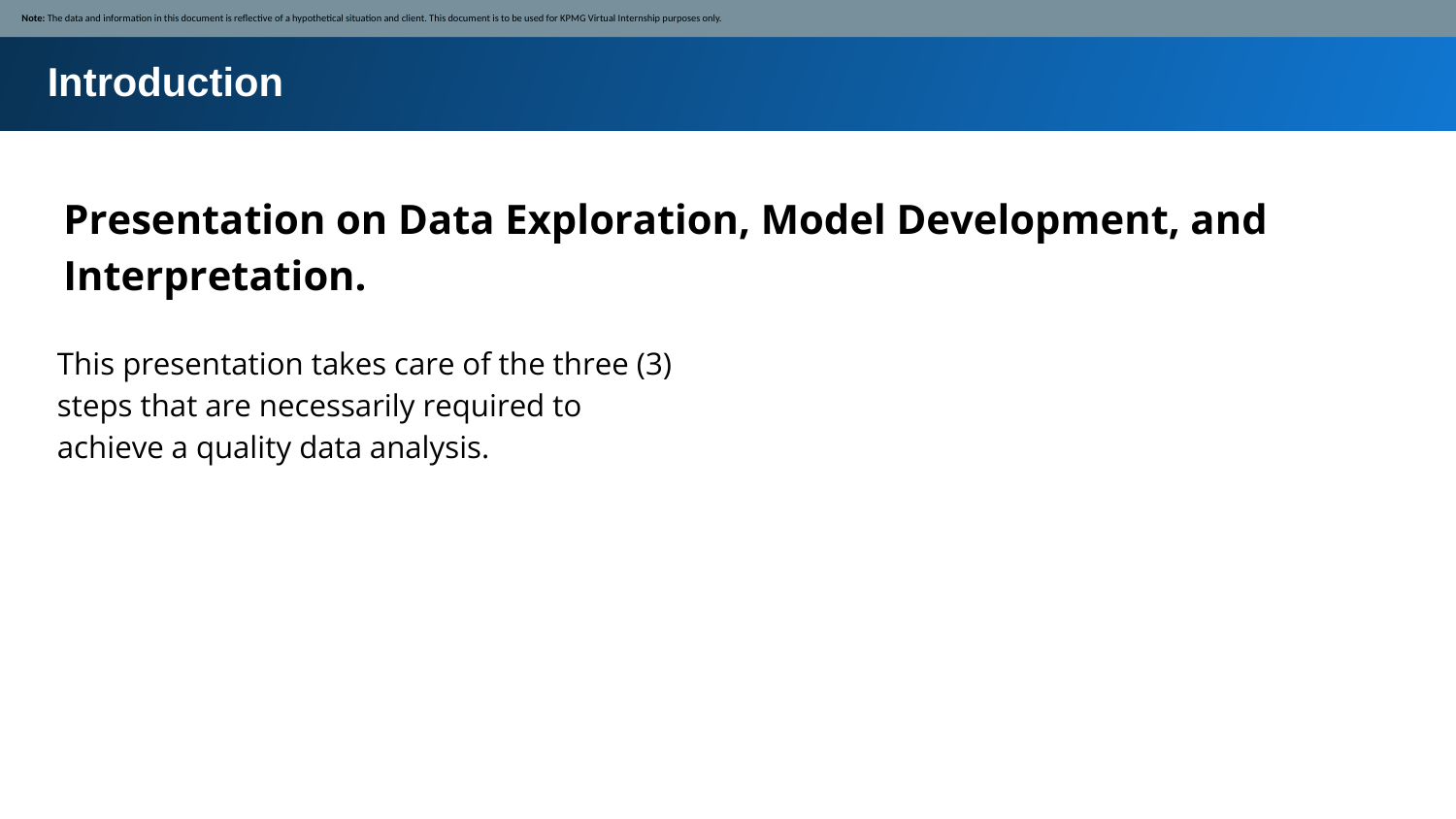

Note: The data and information in this document is reflective of a hypothetical situation and client. This document is to be used for KPMG Virtual Internship purposes only.
Introduction
Presentation on Data Exploration, Model Development, and Interpretation.
This presentation takes care of the three (3) steps that are necessarily required to achieve a quality data analysis.